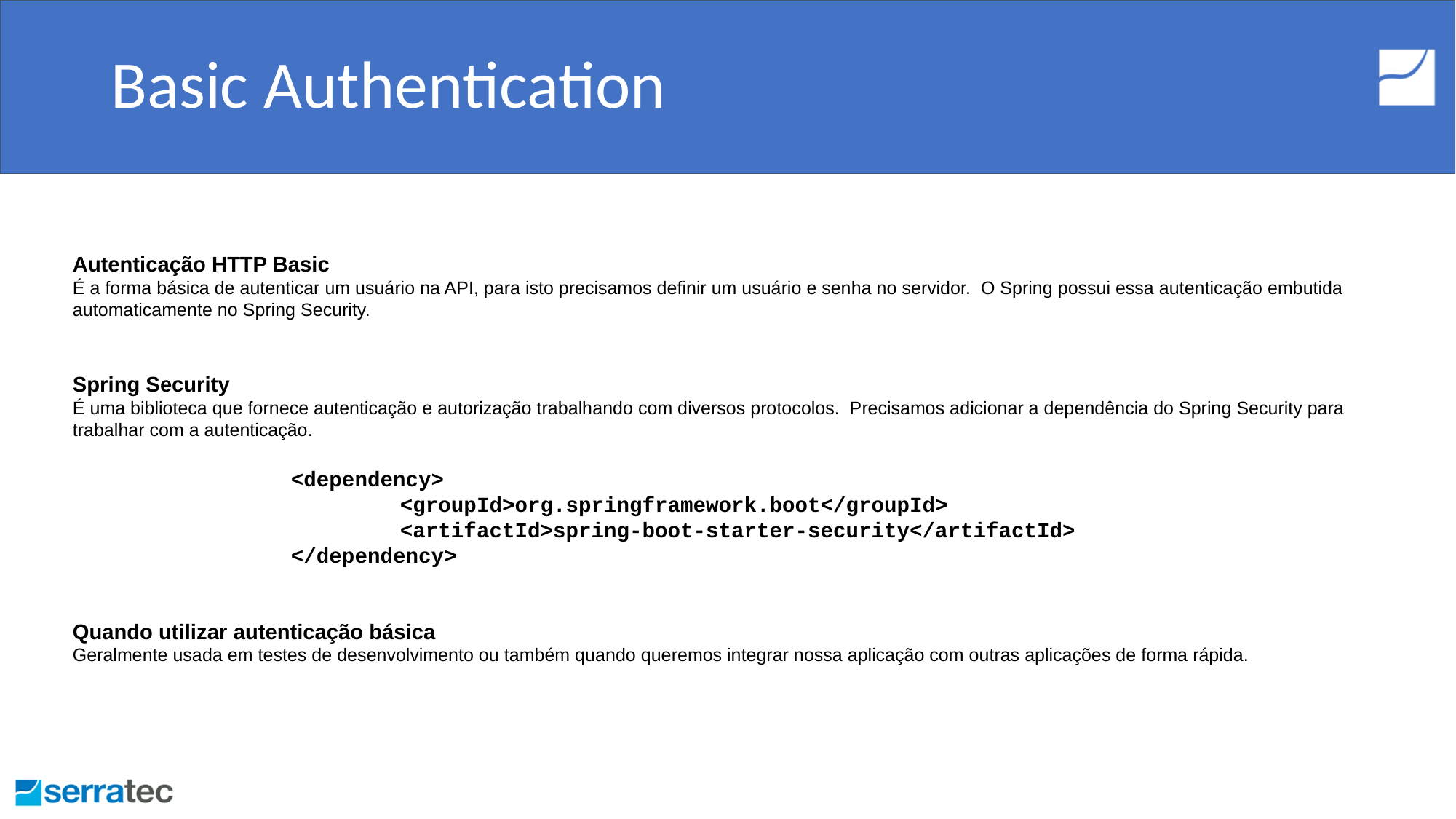

# Basic Authentication
Autenticação HTTP Basic
É a forma básica de autenticar um usuário na API, para isto precisamos definir um usuário e senha no servidor.  O Spring possui essa autenticação embutida automaticamente no Spring Security.

Spring Security
É uma biblioteca que fornece autenticação e autorização trabalhando com diversos protocolos.  Precisamos adicionar a dependência do Spring Security para trabalhar com a autenticação.

     		<dependency>
			<groupId>org.springframework.boot</groupId>
			<artifactId>spring-boot-starter-security</artifactId>
		</dependency>

Quando utilizar autenticação básica
Geralmente usada em testes de desenvolvimento ou também quando queremos integrar nossa aplicação com outras aplicações de forma rápida.